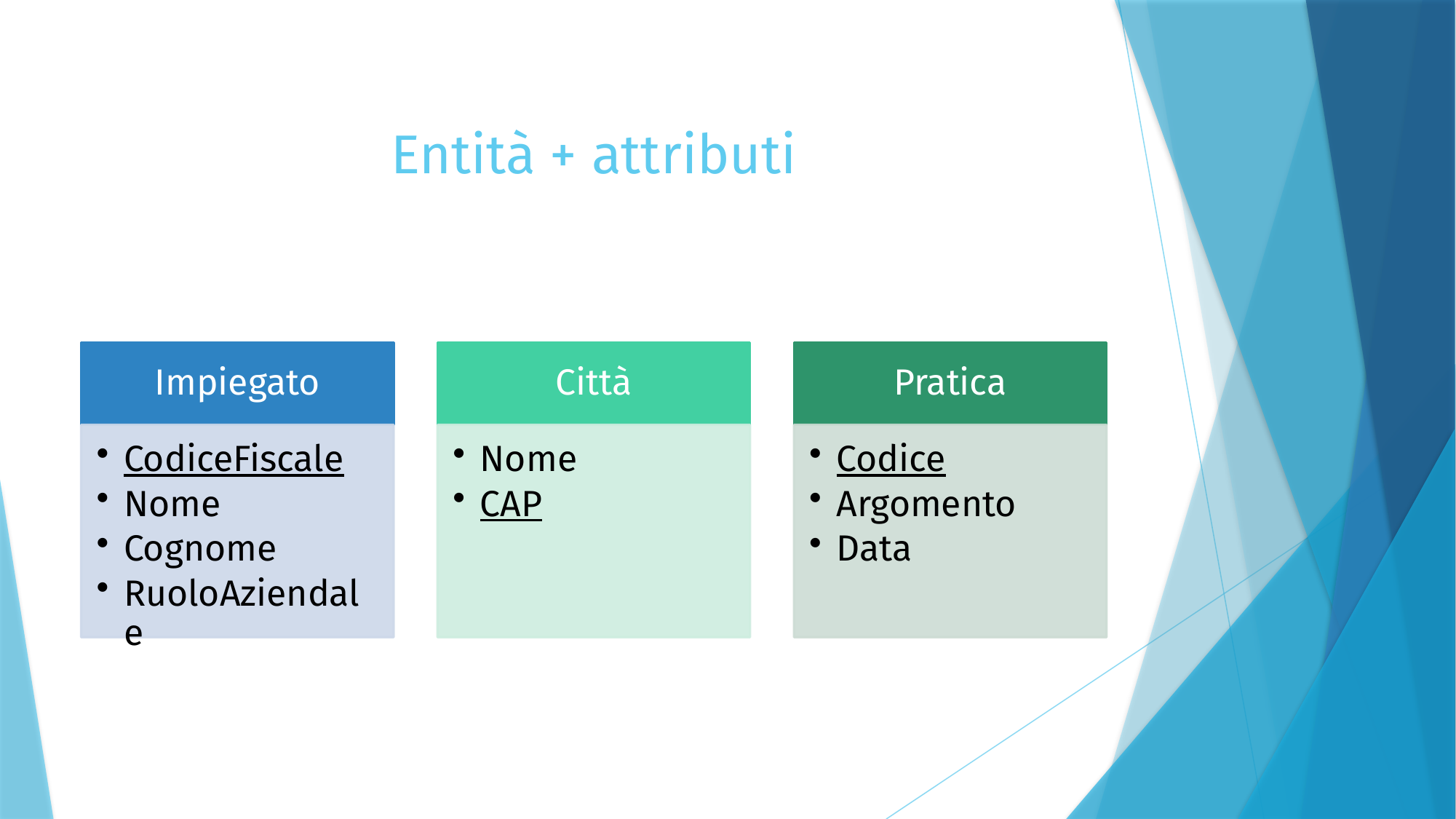

# Entità + attributi
Impiegato
CodiceFiscale
Nome
Cognome
RuoloAziendale
Città
Nome
CAP
Pratica
Codice
Argomento
Data